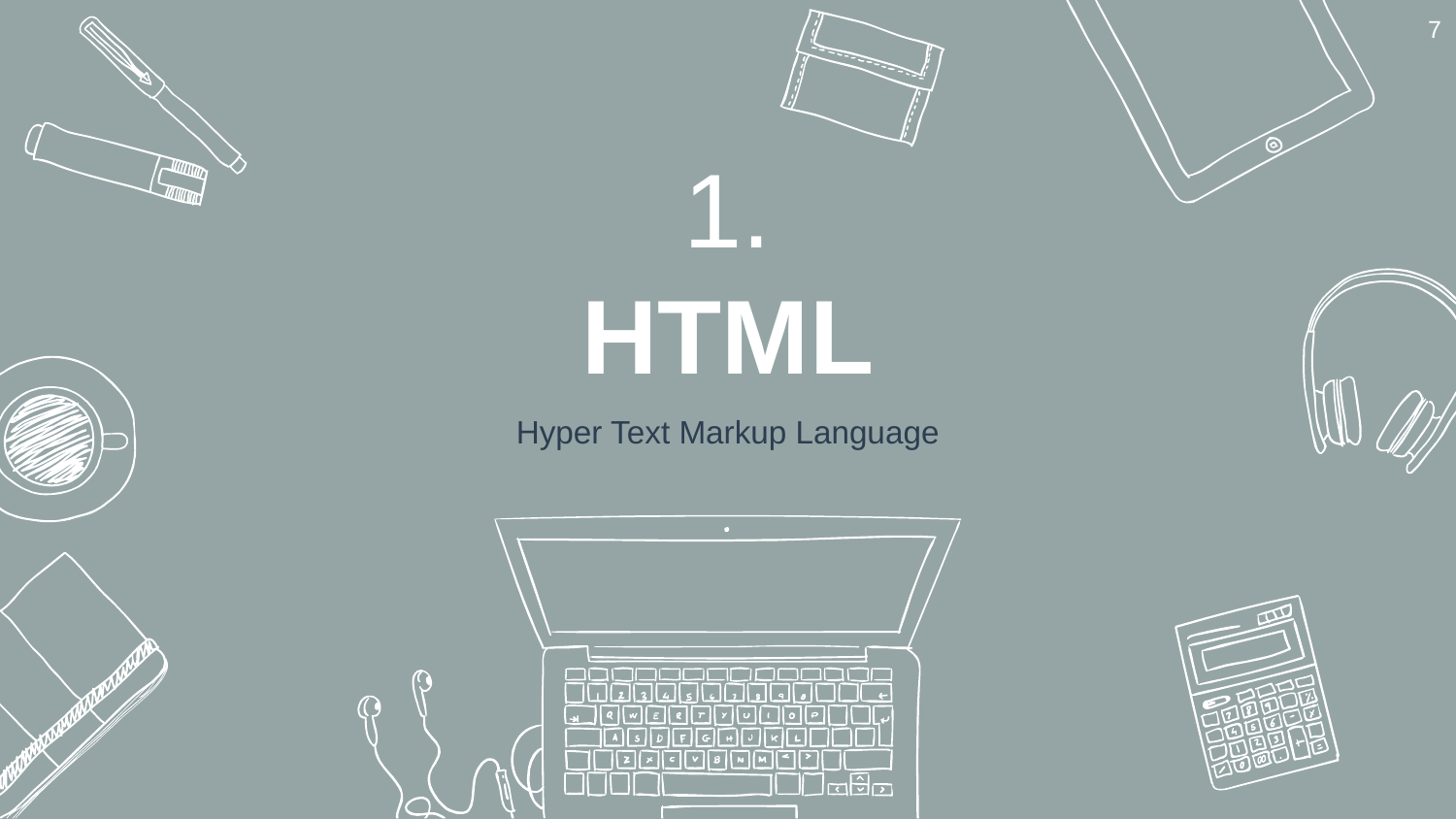

7
# 1.
HTML
Hyper Text Markup Language